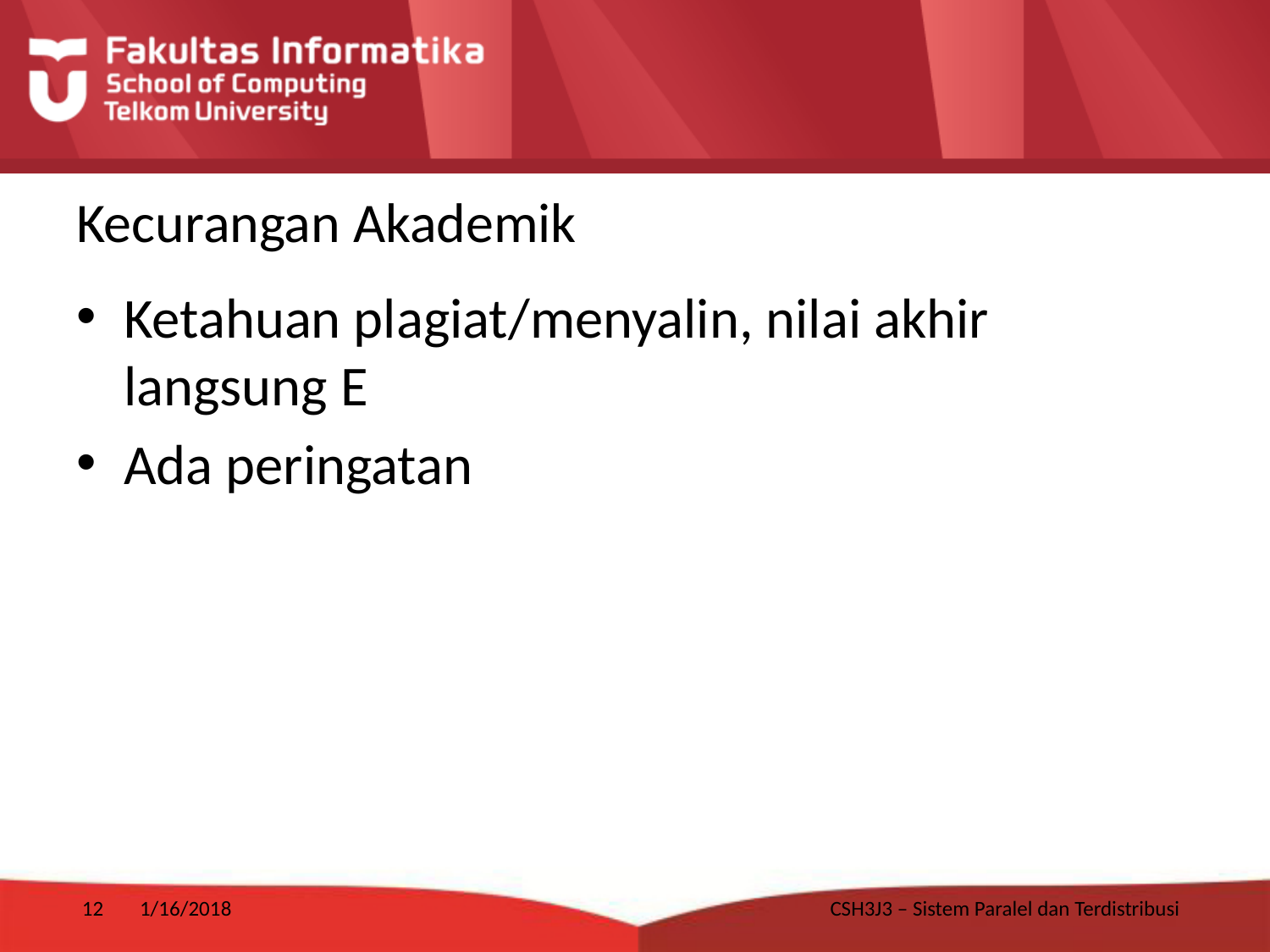

# Kecurangan Akademik
Ketahuan plagiat/menyalin, nilai akhir langsung E
Ada peringatan

12
1/16/2018
CSH3J3 – Sistem Paralel dan Terdistribusi